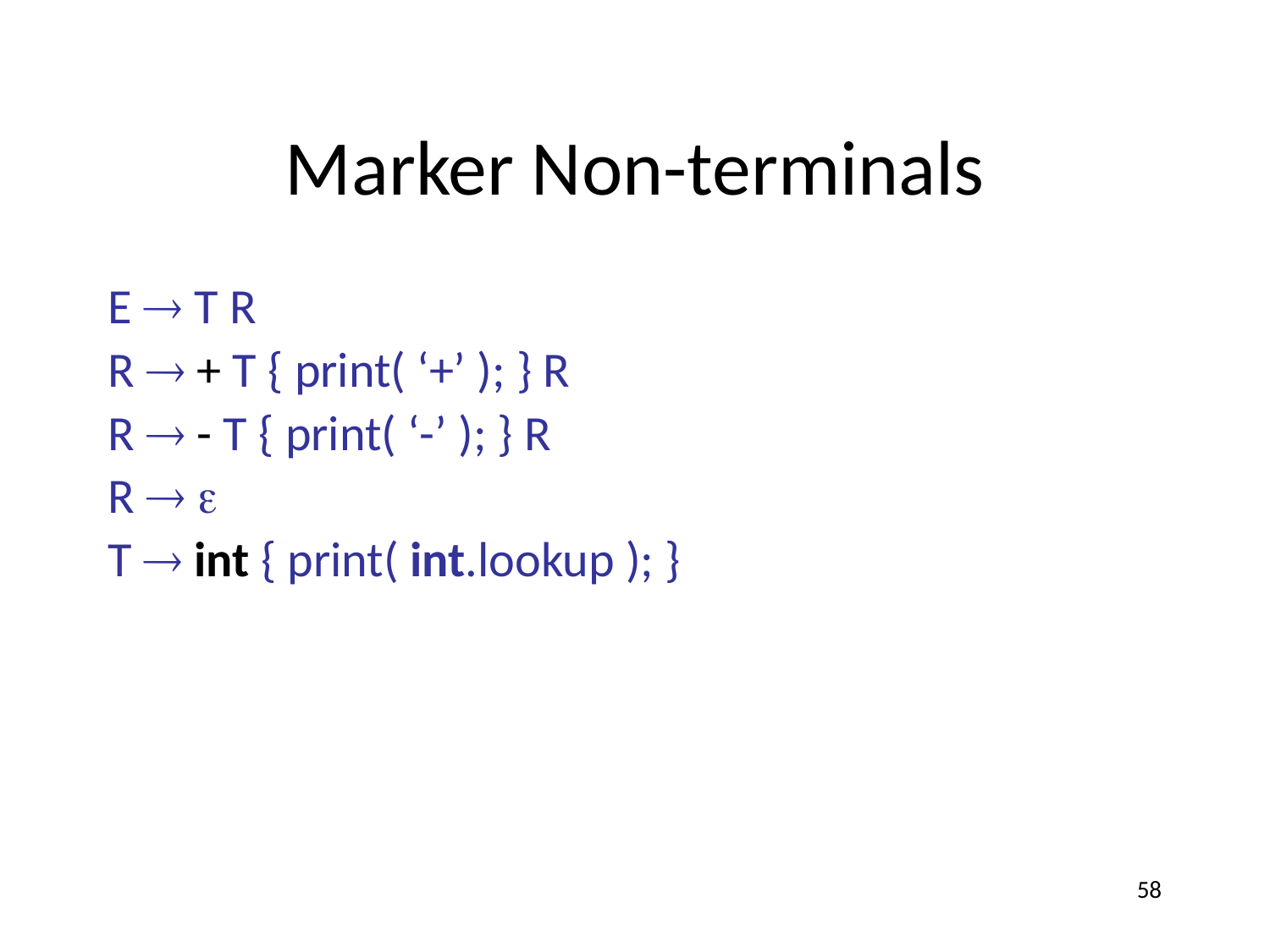

# Marker Non-terminals
E → T R
R → + T { print( ‘+’ ); } R
R → - T { print( ‘-’ ); } R
R → ε
T → int { print( int.lookup ); }
58